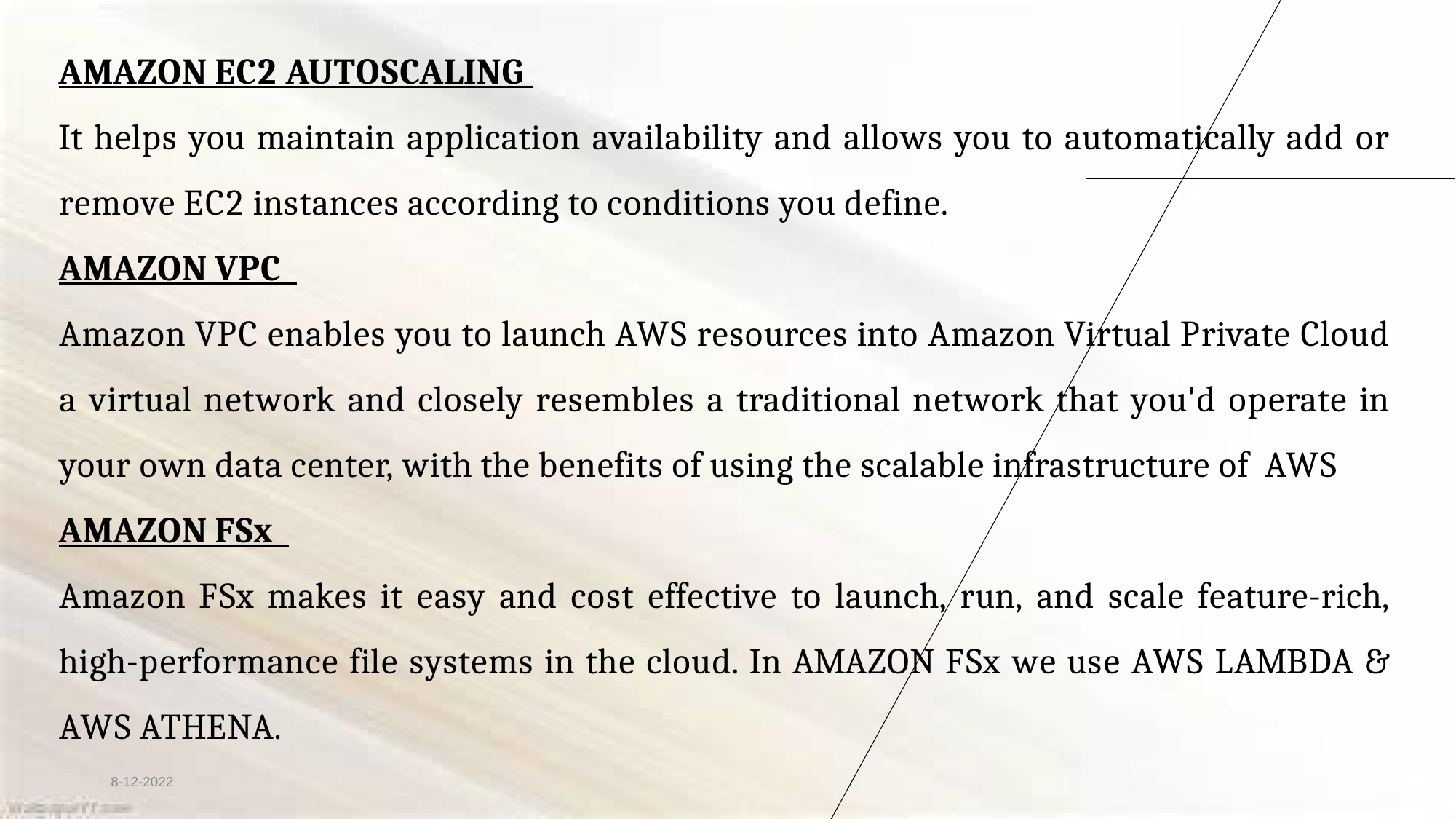

AMAZON EC2 AUTOSCALING
It helps you maintain application availability and allows you to automatically add or remove EC2 instances according to conditions you define.
AMAZON VPC
Amazon VPC enables you to launch AWS resources into Amazon Virtual Private Cloud a virtual network and closely resembles a traditional network that you'd operate in your own data center, with the benefits of using the scalable infrastructure of  AWS
AMAZON FSx
Amazon FSx makes it easy and cost effective to launch, run, and scale feature-rich, high-performance file systems in the cloud. In AMAZON FSx we use AWS LAMBDA & AWS ATHENA.
8-12-2022